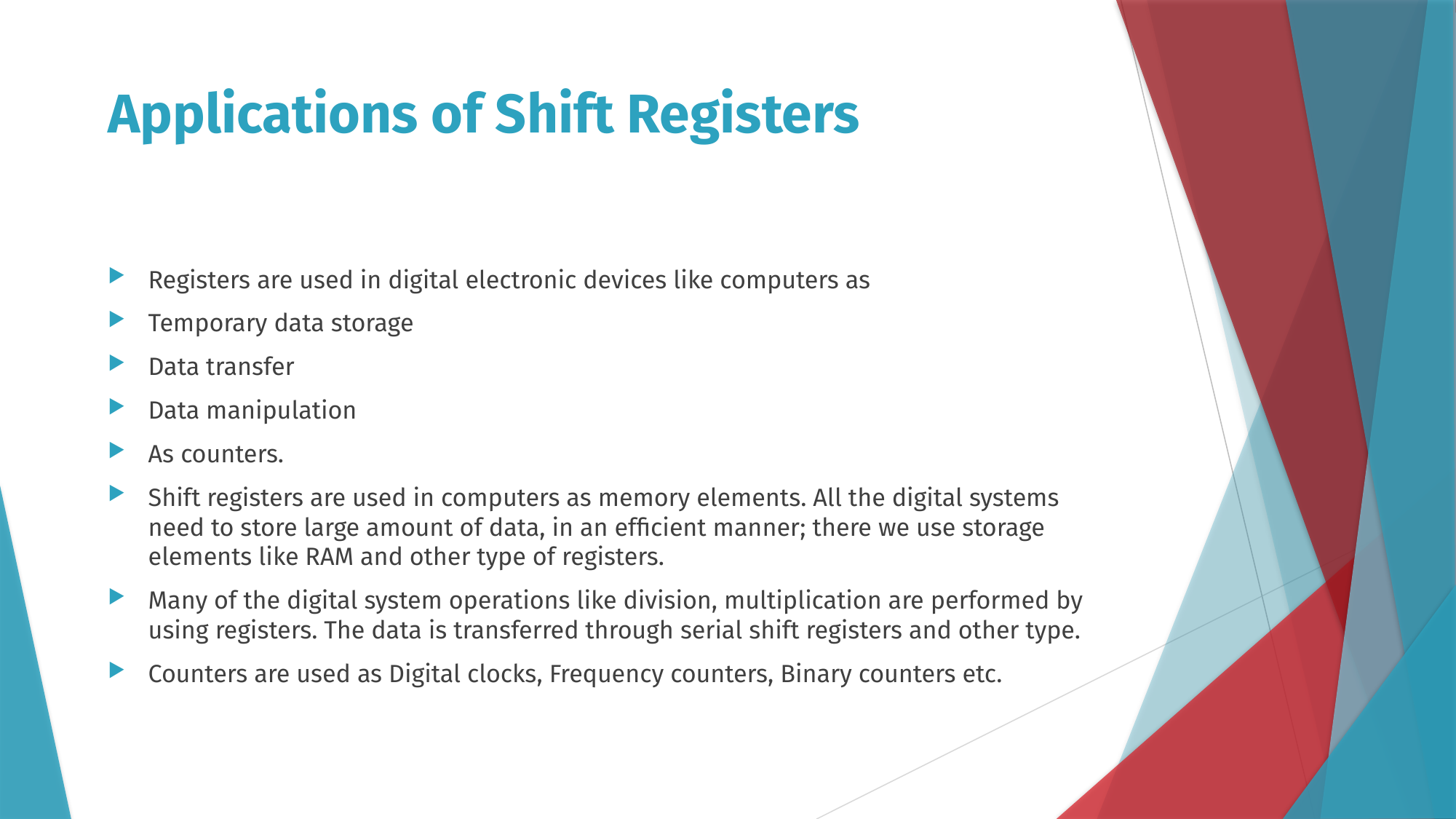

# Applications of Shift Registers
Registers are used in digital electronic devices like computers as
Temporary data storage
Data transfer
Data manipulation
As counters.
Shift registers are used in computers as memory elements. All the digital systems need to store large amount of data, in an efficient manner; there we use storage elements like RAM and other type of registers.
Many of the digital system operations like division, multiplication are performed by using registers. The data is transferred through serial shift registers and other type.
Counters are used as Digital clocks, Frequency counters, Binary counters etc.